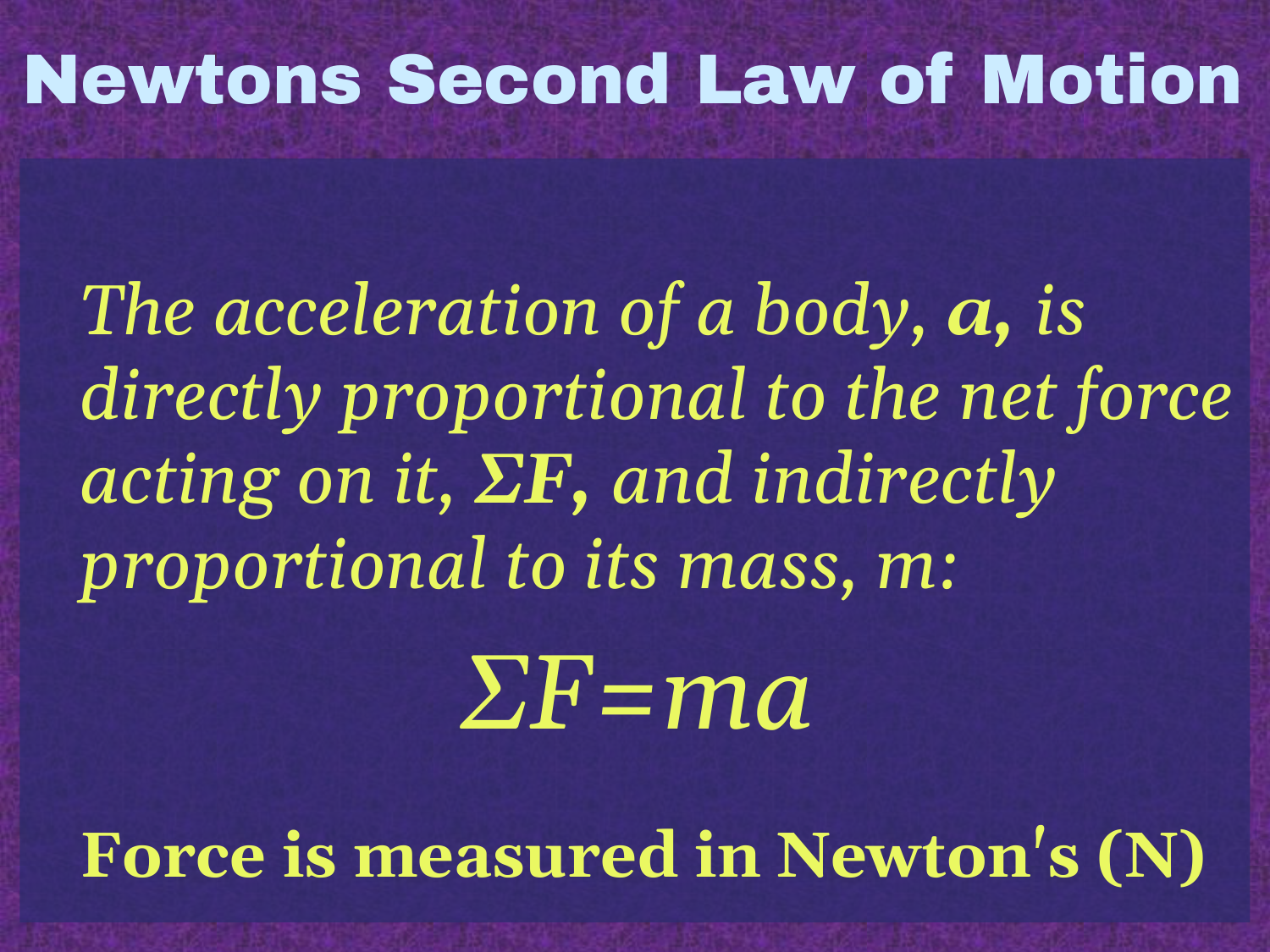

# Newtons Second Law of Motion

 	The acceleration of a body, a, is directly proportional to the net force acting on it, ΣF, and indirectly proportional to its mass, m:
			 	ΣF=ma
	Force is measured in Newton's (N)